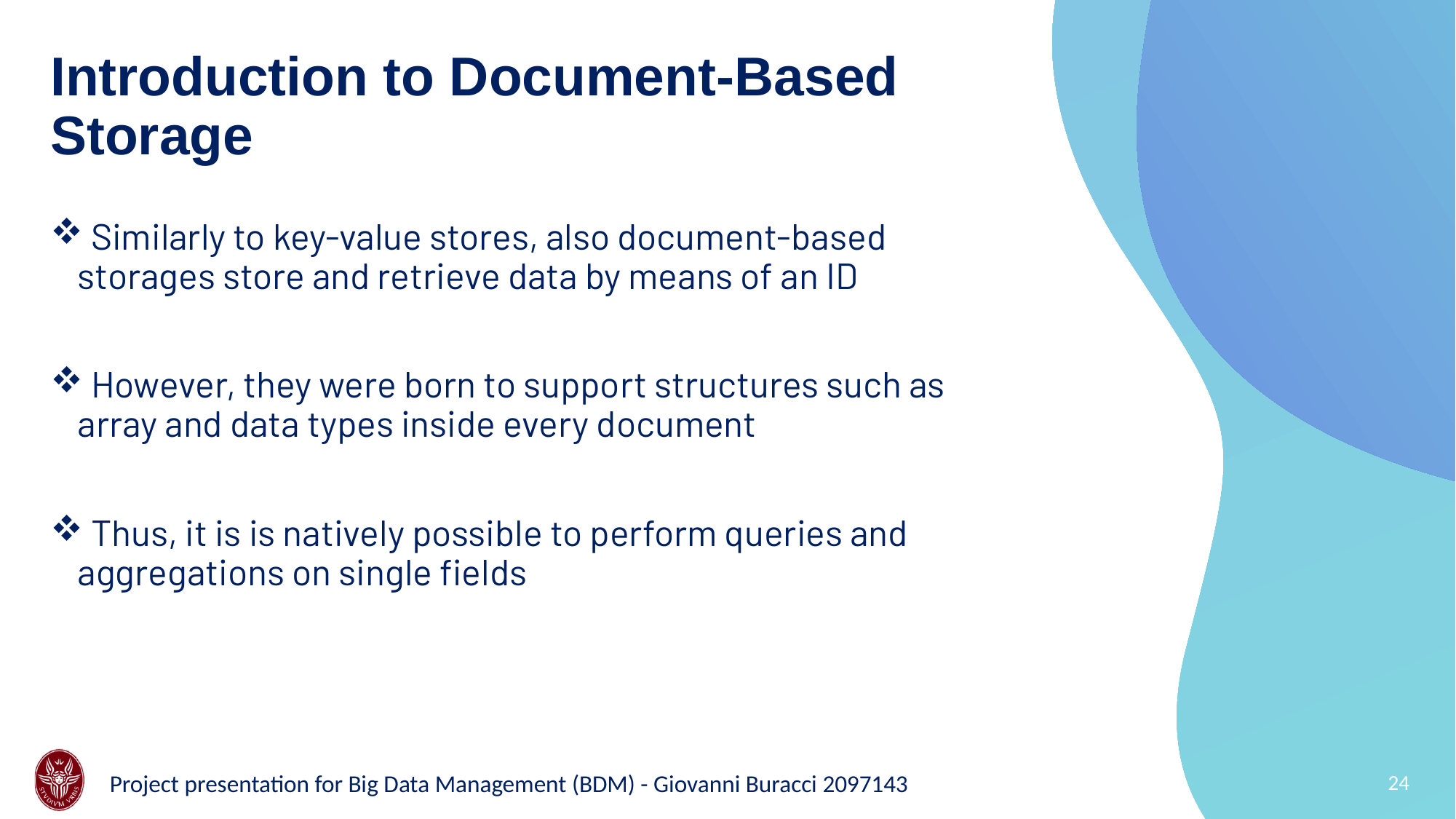

# Introduction to Document-Based Storage
 Similarly to key-value stores, also document-based storages store and retrieve data by means of an ID

 However, they were born to support structures such as array and data types inside every document

 Thus, it is is natively possible to perform queries and aggregations on single fields
Project presentation for Big Data Management (BDM) - Giovanni Buracci 2097143
24